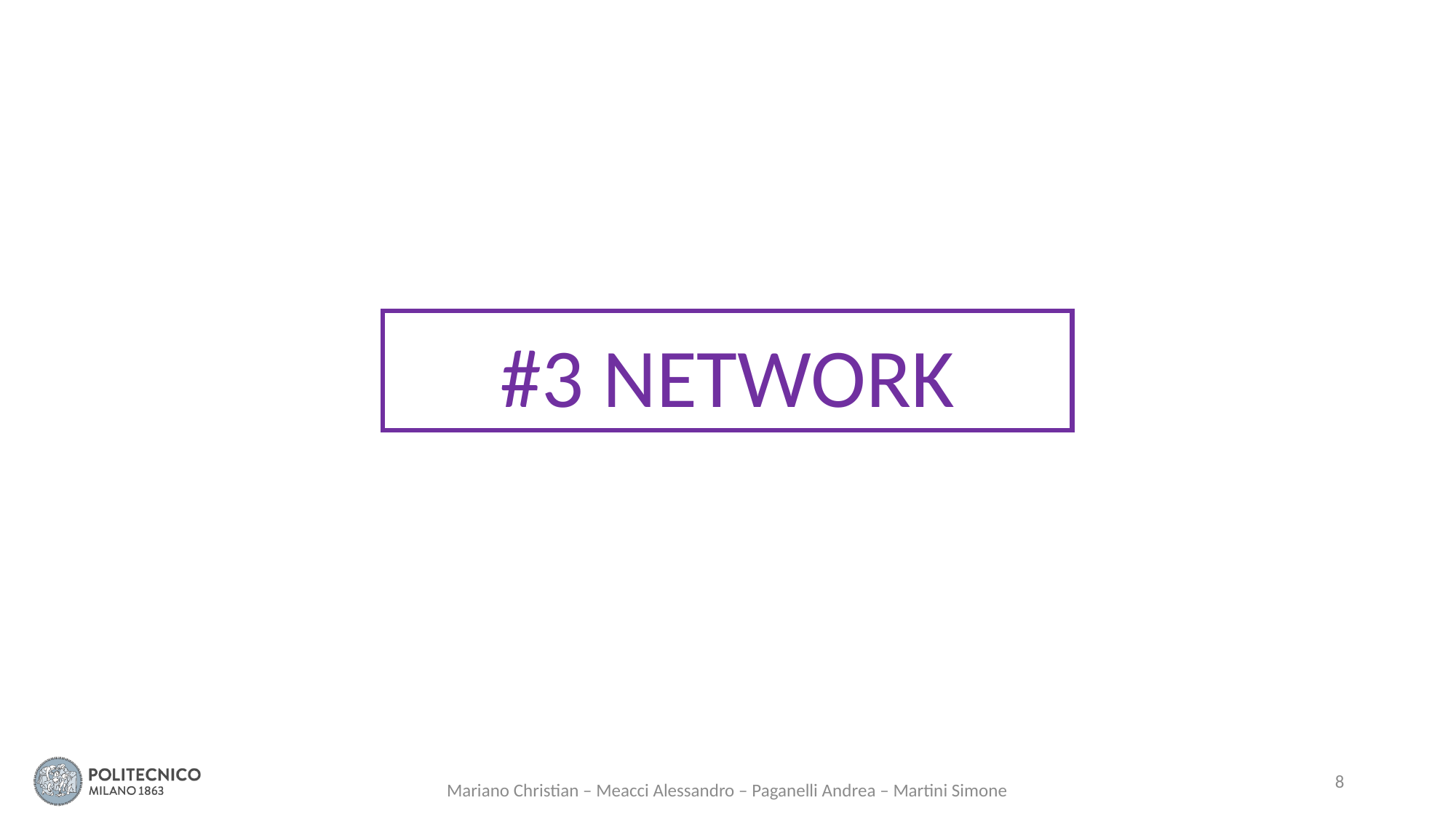

#3 NETWORK
8
Mariano Christian – Meacci Alessandro – Paganelli Andrea – Martini Simone